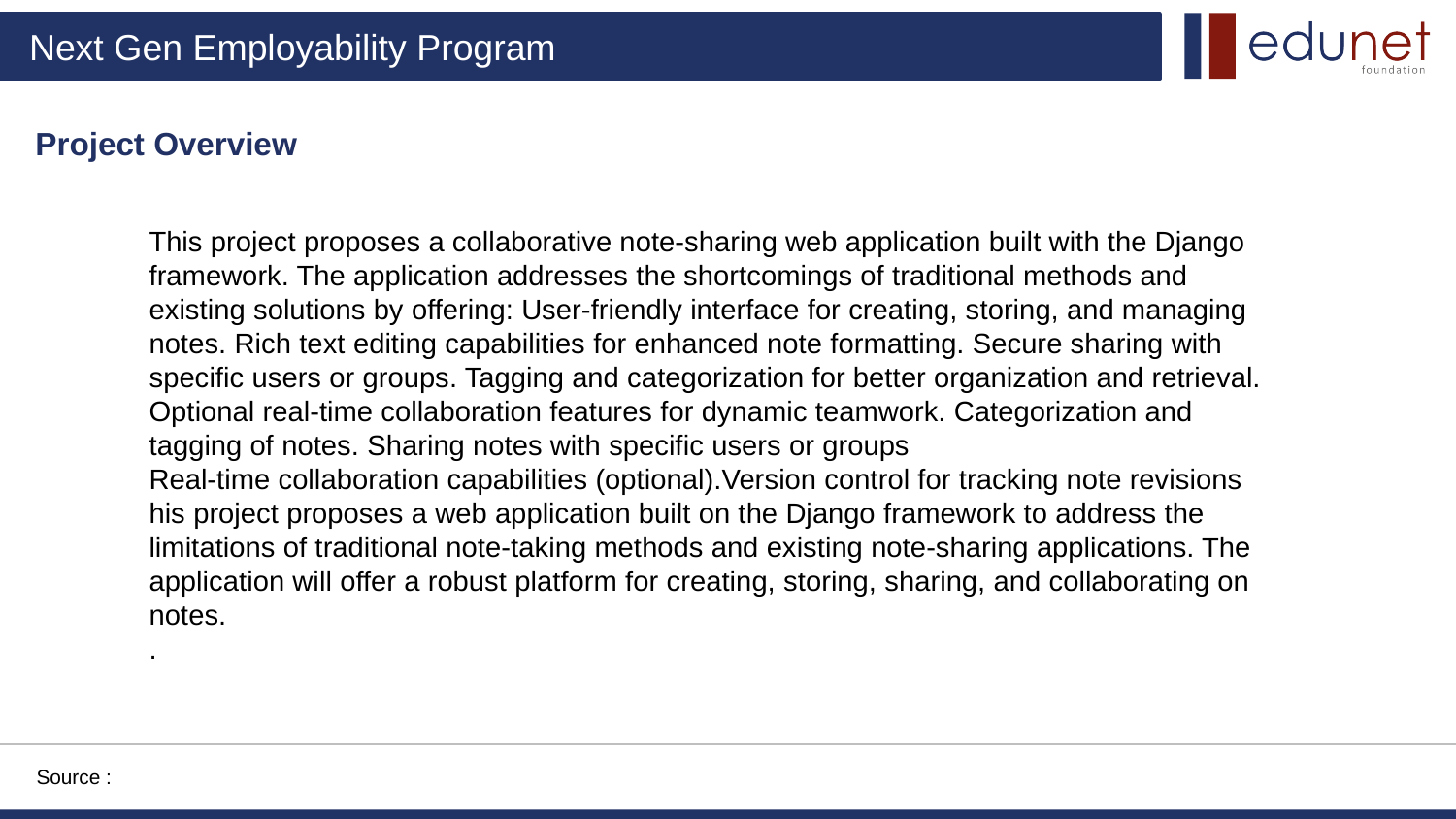

Project Overview
This project proposes a collaborative note-sharing web application built with the Django framework. The application addresses the shortcomings of traditional methods and existing solutions by offering: User-friendly interface for creating, storing, and managing notes. Rich text editing capabilities for enhanced note formatting. Secure sharing with specific users or groups. Tagging and categorization for better organization and retrieval.
Optional real-time collaboration features for dynamic teamwork. Categorization and tagging of notes. Sharing notes with specific users or groups
Real-time collaboration capabilities (optional).Version control for tracking note revisions
his project proposes a web application built on the Django framework to address the limitations of traditional note-taking methods and existing note-sharing applications. The application will offer a robust platform for creating, storing, sharing, and collaborating on notes.
.
Source :